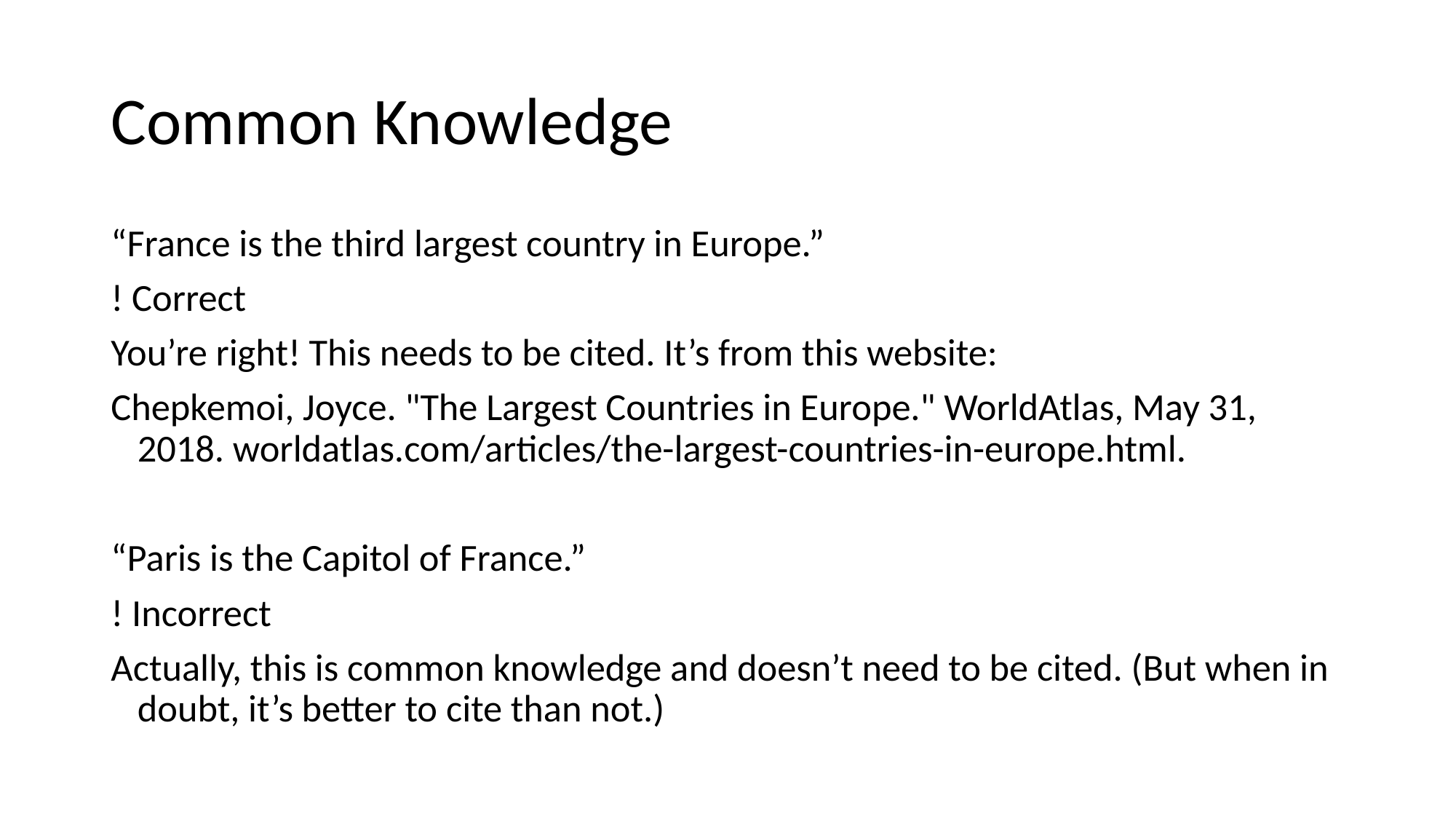

# Common Knowledge
“France is the third largest country in Europe.”
! Correct
You’re right! This needs to be cited. It’s from this website:
Chepkemoi, Joyce. "The Largest Countries in Europe." WorldAtlas, May 31, 2018. worldatlas.com/articles/the-largest-countries-in-europe.html.

“Paris is the Capitol of France.”
! Incorrect
Actually, this is common knowledge and doesn’t need to be cited. (But when in doubt, it’s better to cite than not.)